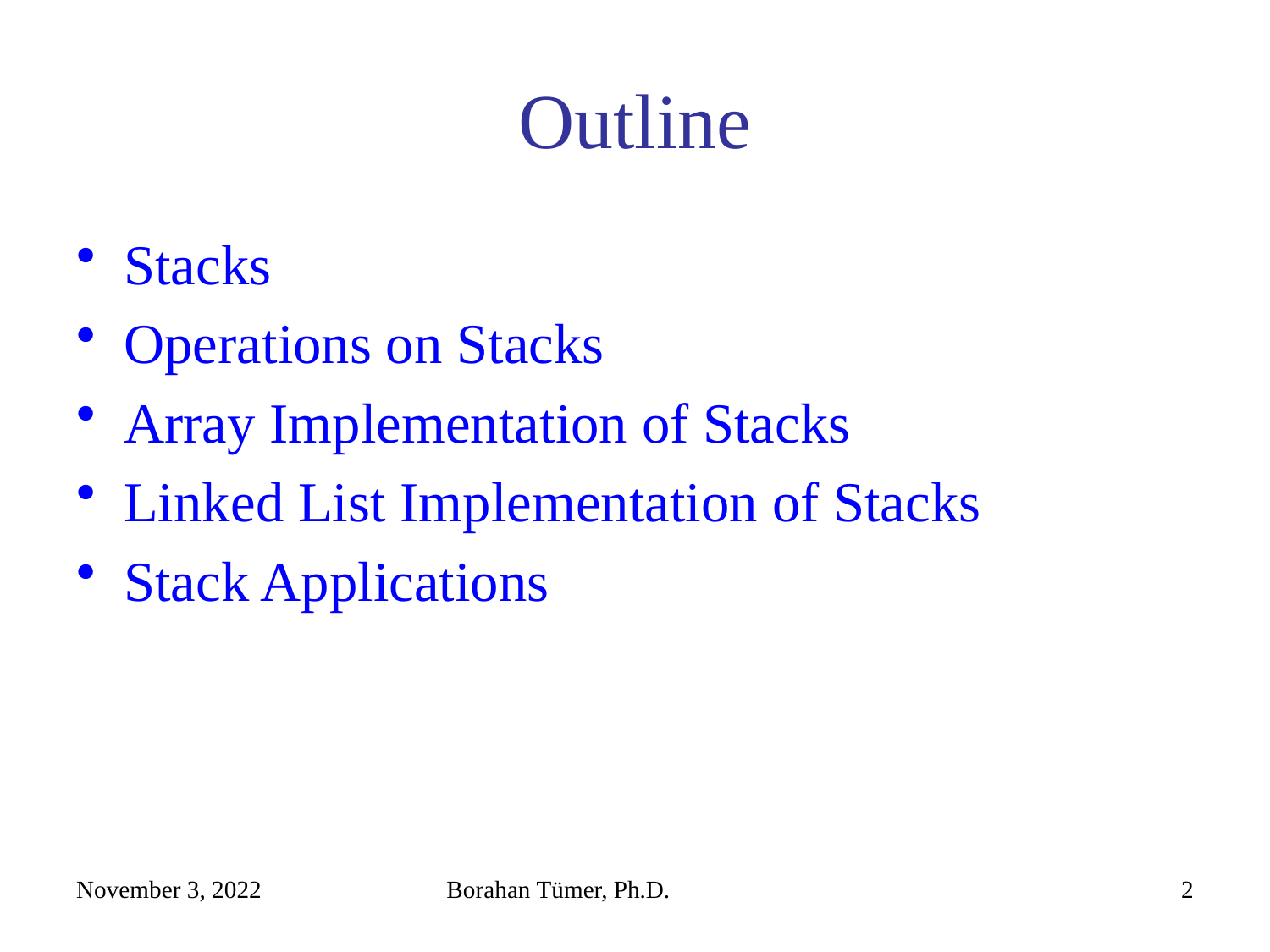

# Outline
Stacks
Operations on Stacks
Array Implementation of Stacks
Linked List Implementation of Stacks
Stack Applications

November 3, 2022
Borahan Tümer, Ph.D.
2